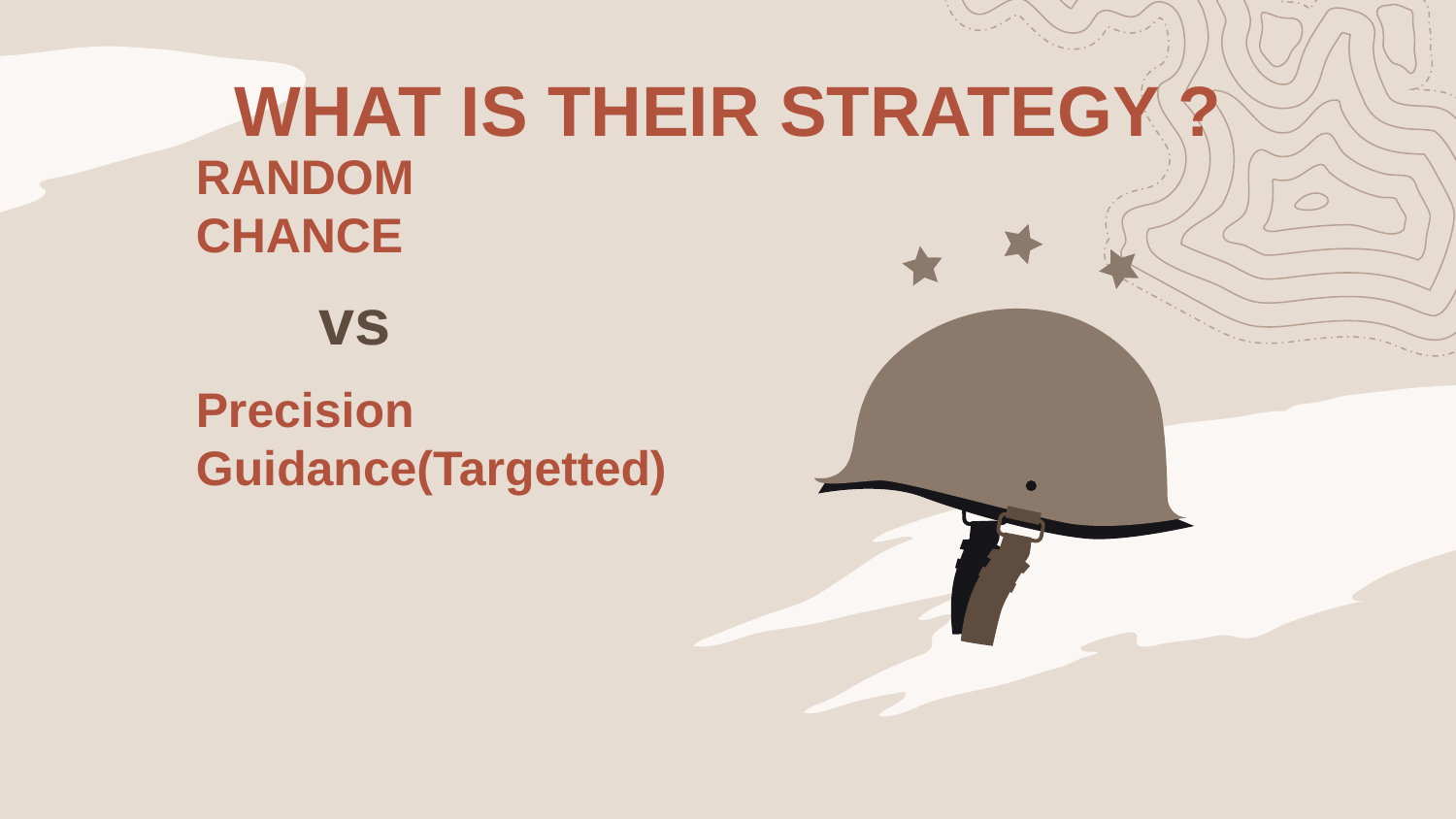

WHAT IS THEIR STRATEGY ?
RANDOM CHANCE

vs
# Precision Guidance(Targetted)